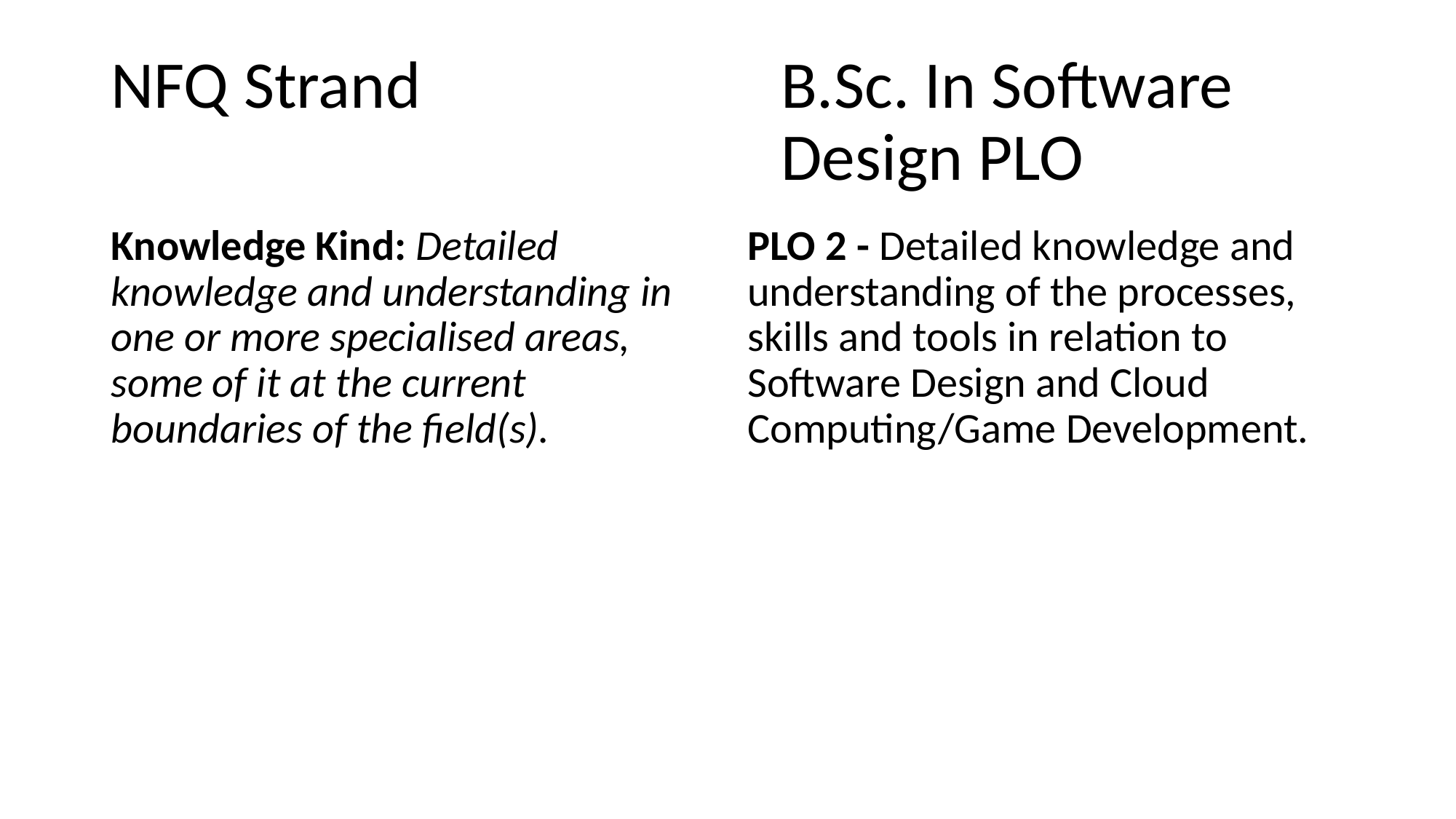

# NFQ Strand				 B.Sc. In Software 							 Design PLO
Knowledge Kind: Detailed knowledge and understanding in one or more specialised areas, some of it at the current boundaries of the field(s).
PLO 2 - Detailed knowledge and understanding of the processes, skills and tools in relation to Software Design and Cloud Computing/Game Development.